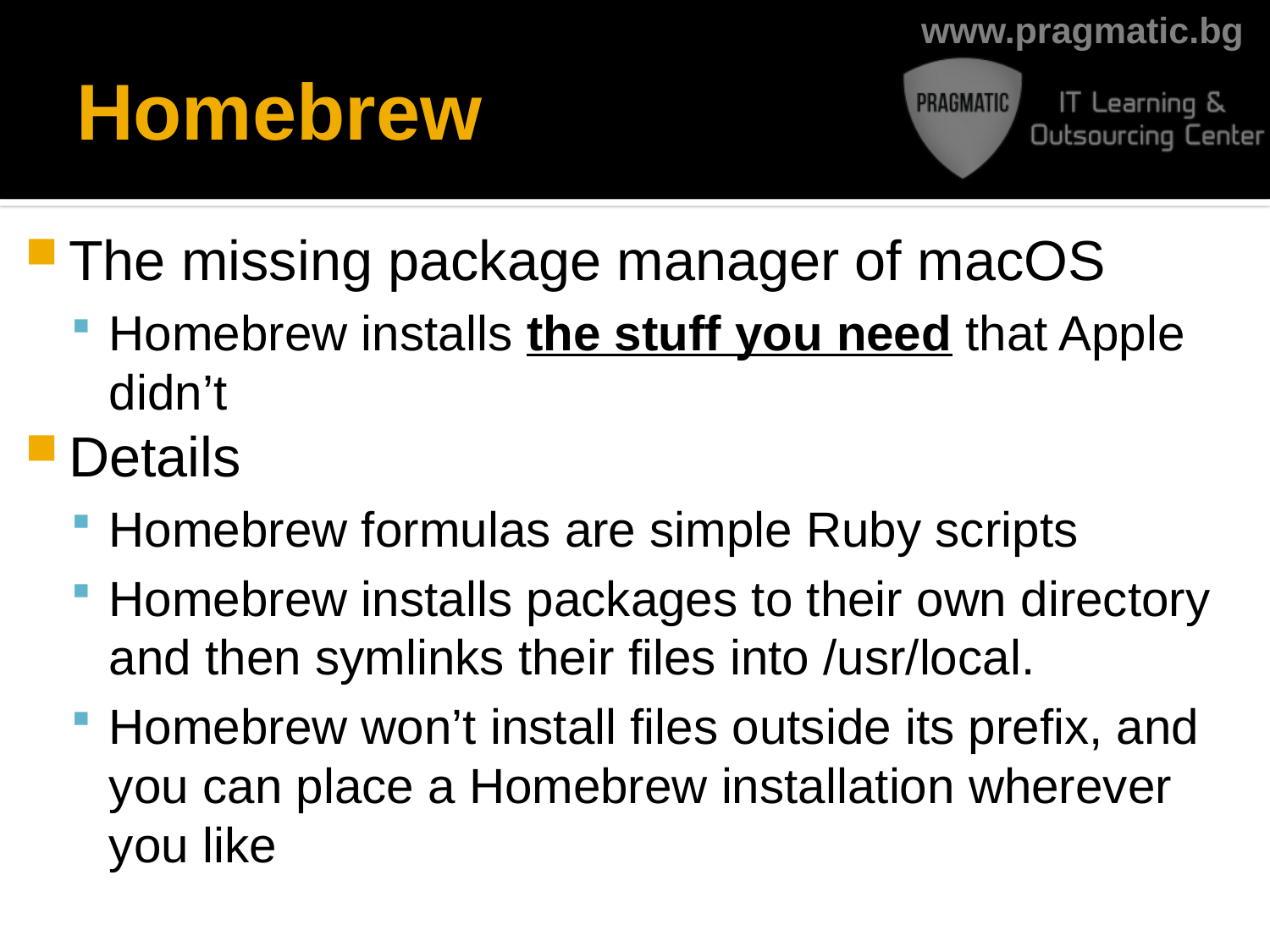

# Homebrew
The missing package manager of macOS
Homebrew installs the stuff you need that Apple didn’t
Details
Homebrew formulas are simple Ruby scripts
Homebrew installs packages to their own directory and then symlinks their files into /usr/local.
Homebrew won’t install files outside its prefix, and you can place a Homebrew installation wherever you like